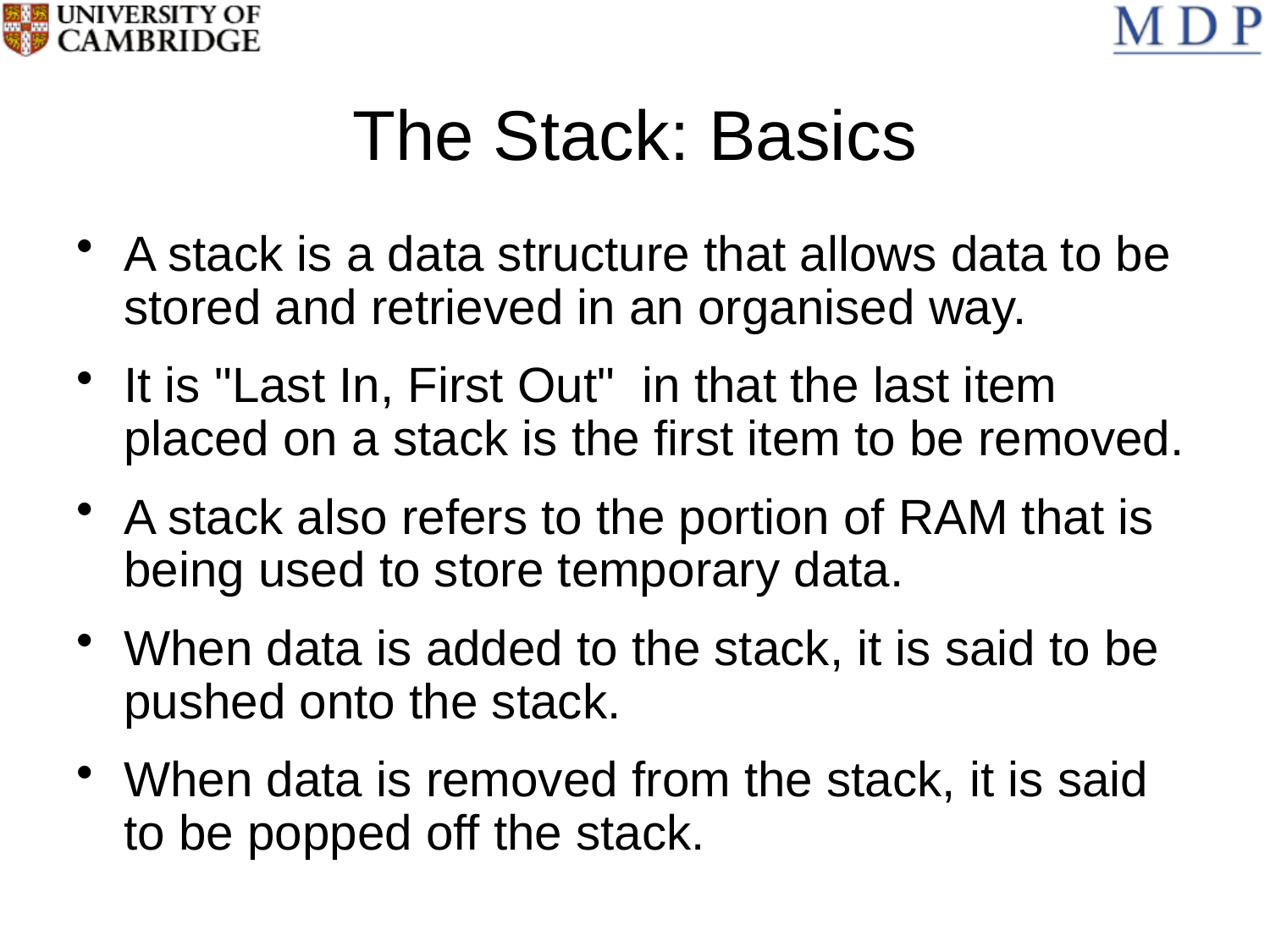

# The Stack: Basics
A stack is a data structure that allows data to be stored and retrieved in an organised way.
It is "Last In, First Out"  in that the last item placed on a stack is the first item to be removed.
A stack also refers to the portion of RAM that is being used to store temporary data.
When data is added to the stack, it is said to be pushed onto the stack.
When data is removed from the stack, it is said to be popped off the stack.